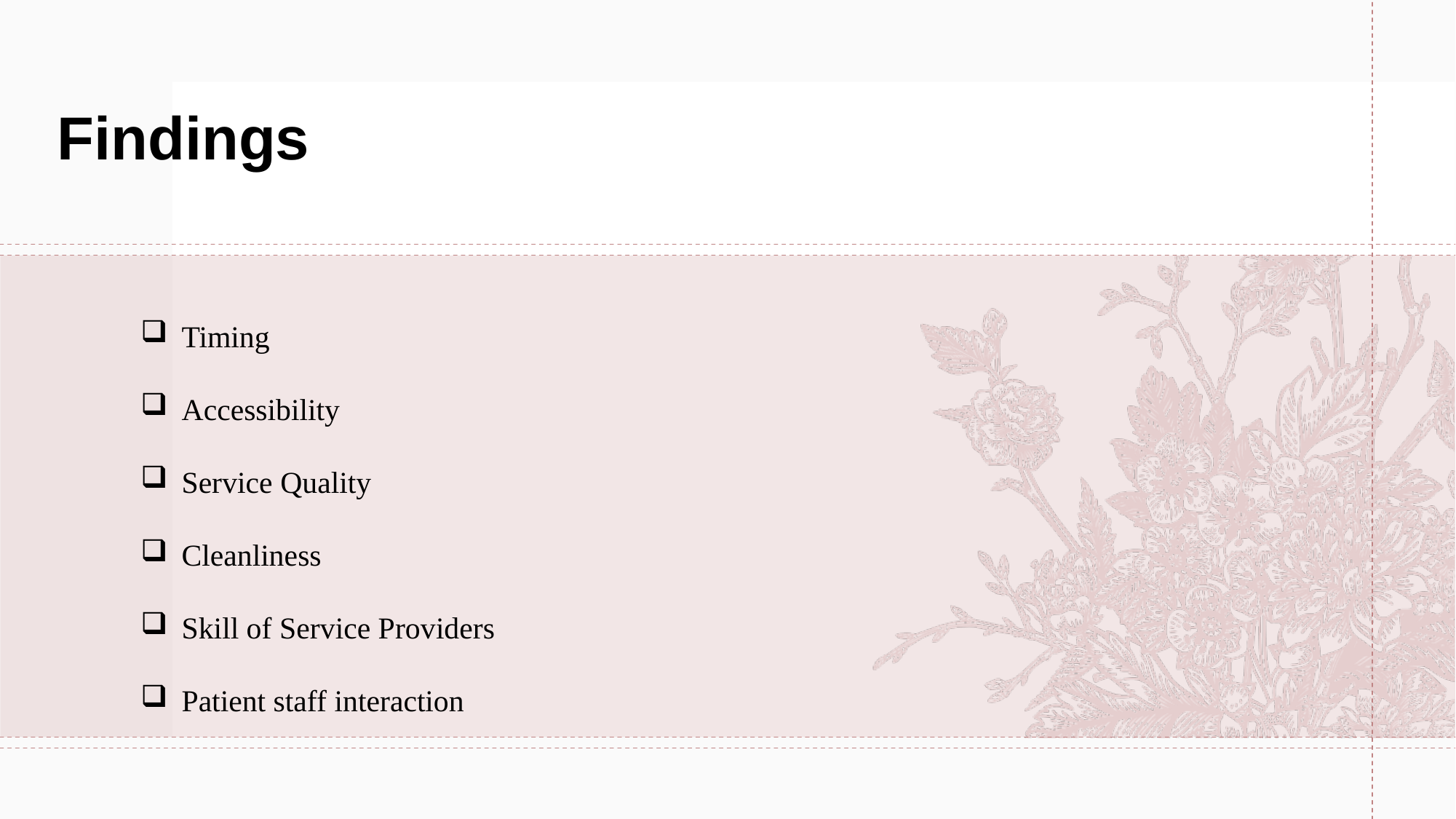

Findings
Timing
Accessibility
Service Quality
Cleanliness
Skill of Service Providers
Patient staff interaction